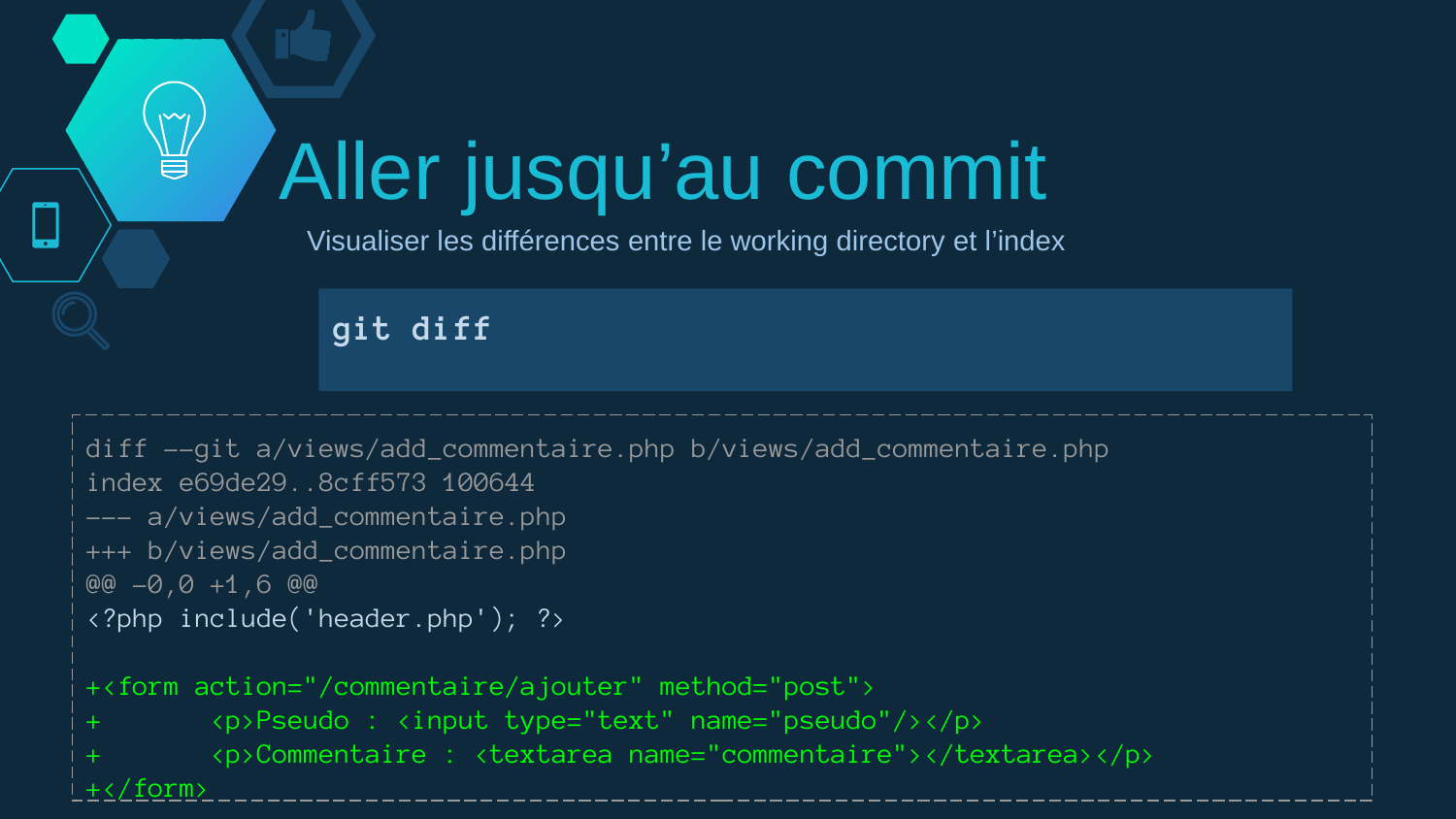

# Aller jusqu’au commit
Visualiser les différences entre le working directory et l’index
git diff
diff --git a/views/add_commentaire.php b/views/add_commentaire.php
index e69de29..8cff573 100644
--- a/views/add_commentaire.php
+++ b/views/add_commentaire.php
@@ -0,0 +1,6 @@
<?php include('header.php'); ?>

+<form action="/commentaire/ajouter" method="post">
+       <p>Pseudo : <input type="text" name="pseudo"/></p>
+       <p>Commentaire : <textarea name="commentaire"></textarea></p>
+</form>